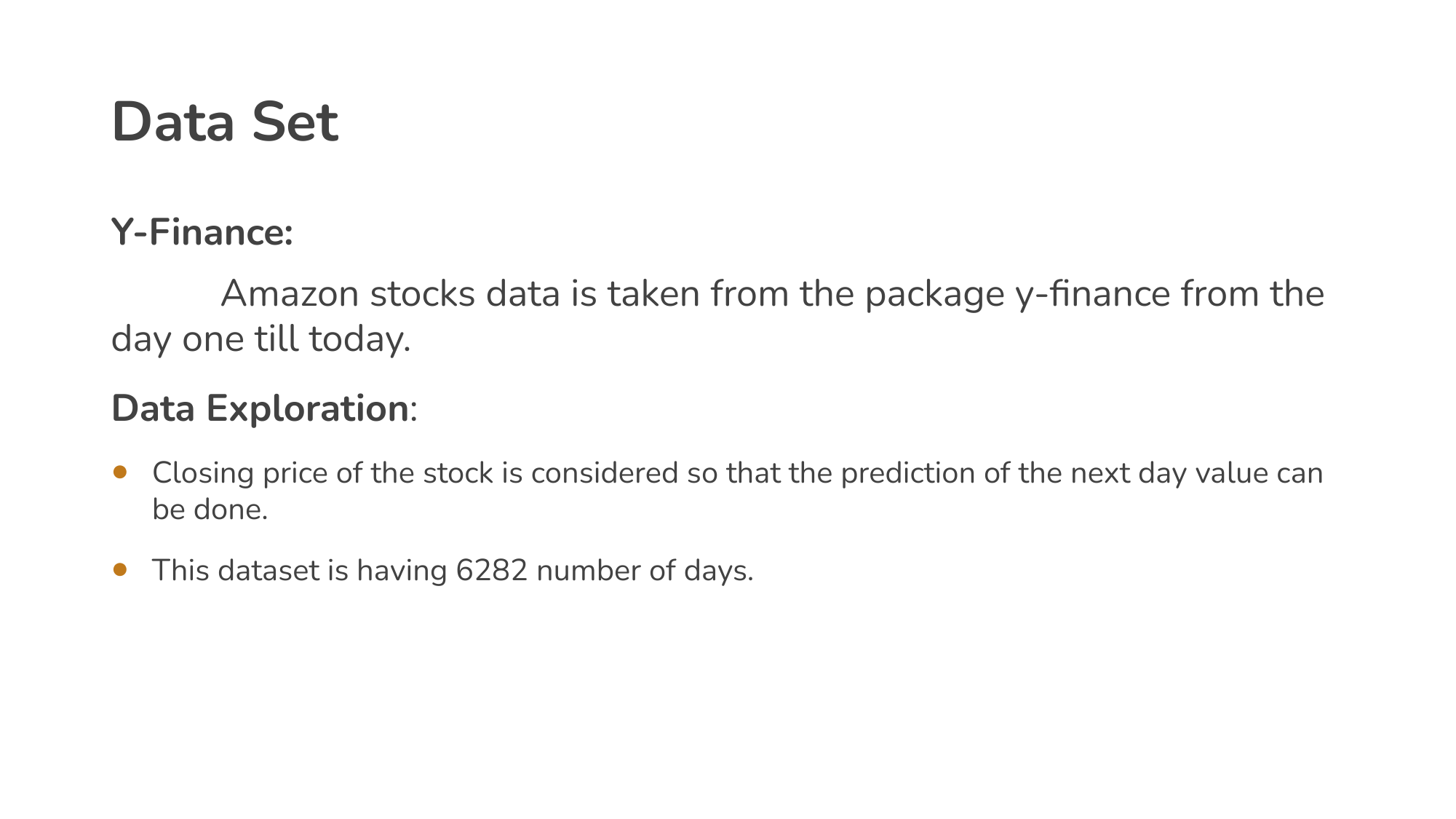

# Data Set
Y-Finance:
	Amazon stocks data is taken from the package y-finance from the day one till today.
Data Exploration:
Closing price of the stock is considered so that the prediction of the next day value can be done.
This dataset is having 6282 number of days.